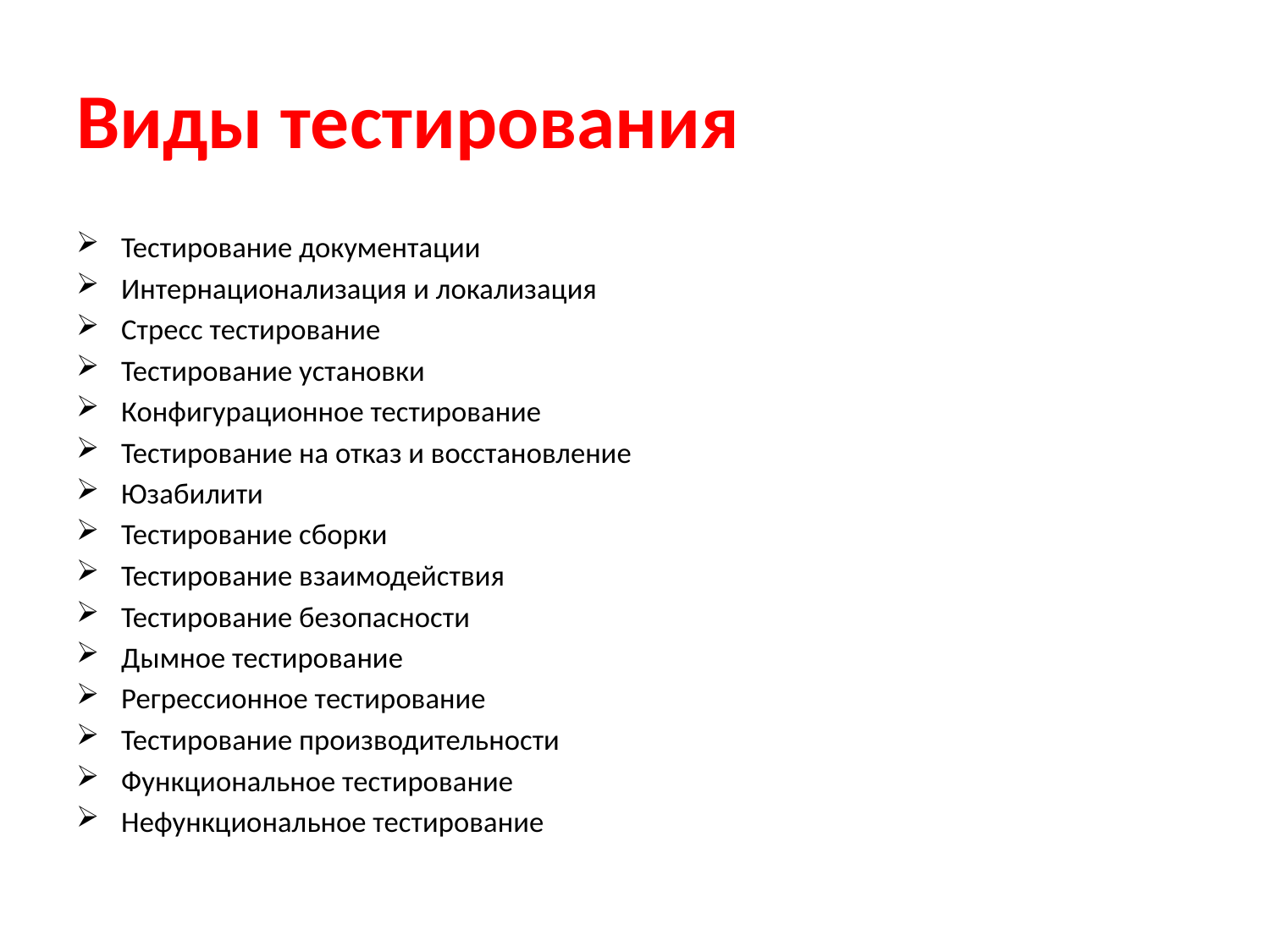

# Виды тестирования
Тестирование документации
Интернационализация и локализация
Стресс тестирование
Тестирование установки
Конфигурационное тестирование
Тестирование на отказ и восстановление
Юзабилити
Тестирование сборки
Тестирование взаимодействия
Тестирование безопасности
Дымное тестирование
Регрессионное тестирование
Тестирование производительности
Функциональное тестирование
Нефункциональное тестирование